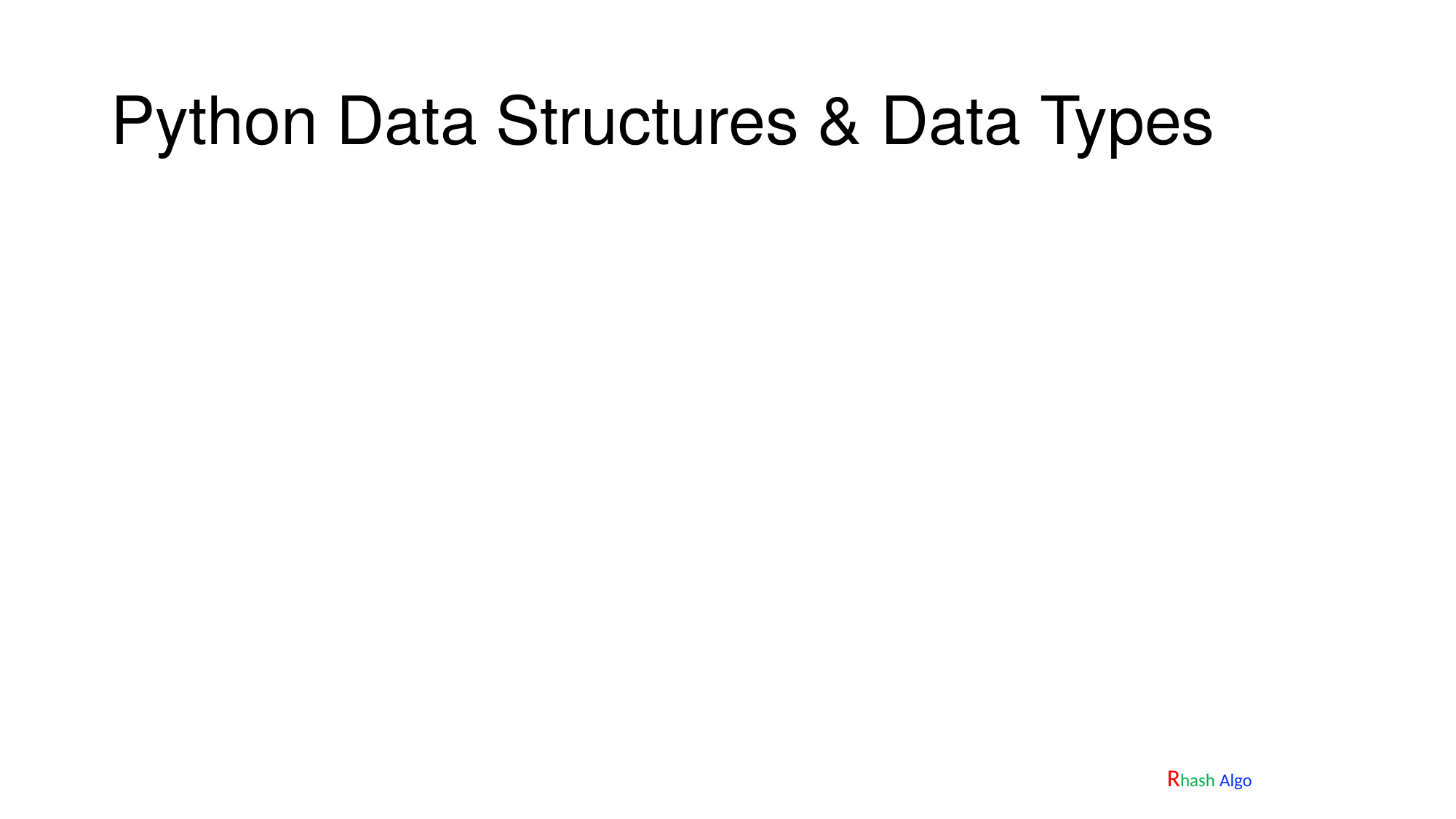

# Python Data Structures & Data Types

Rhash Algo